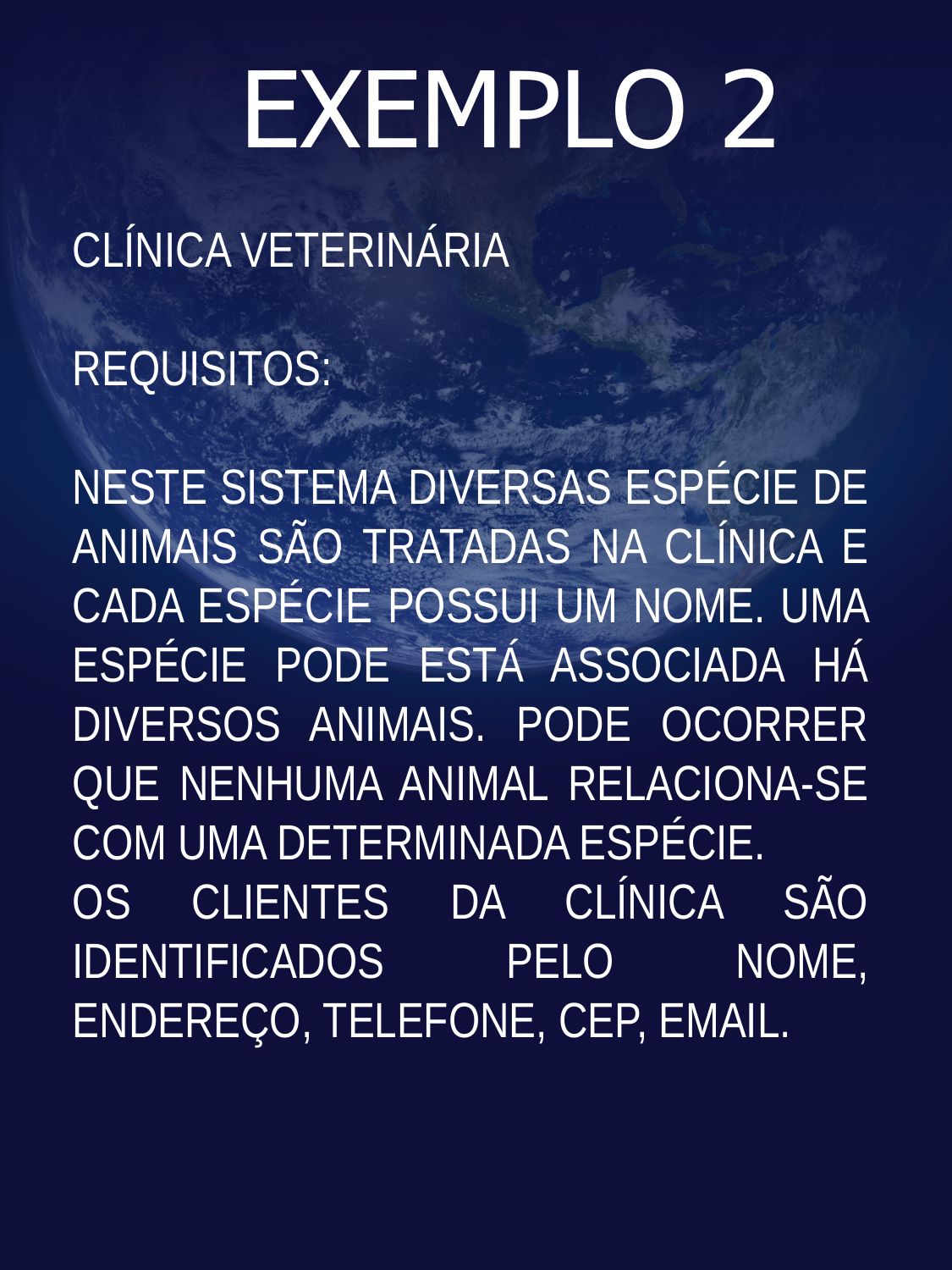

# EXEMPLO 2
CLÍNICA VETERINÁRIA

REQUISITOS:

NESTE SISTEMA DIVERSAS ESPÉCIE DE ANIMAIS SÃO TRATADAS NA CLÍNICA E CADA ESPÉCIE POSSUI UM NOME. UMA ESPÉCIE PODE ESTÁ ASSOCIADA HÁ DIVERSOS ANIMAIS. PODE OCORRER QUE NENHUMA ANIMAL RELACIONA-SE COM UMA DETERMINADA ESPÉCIE.
OS CLIENTES DA CLÍNICA SÃO IDENTIFICADOS PELO NOME, ENDEREÇO, TELEFONE, CEP, EMAIL.